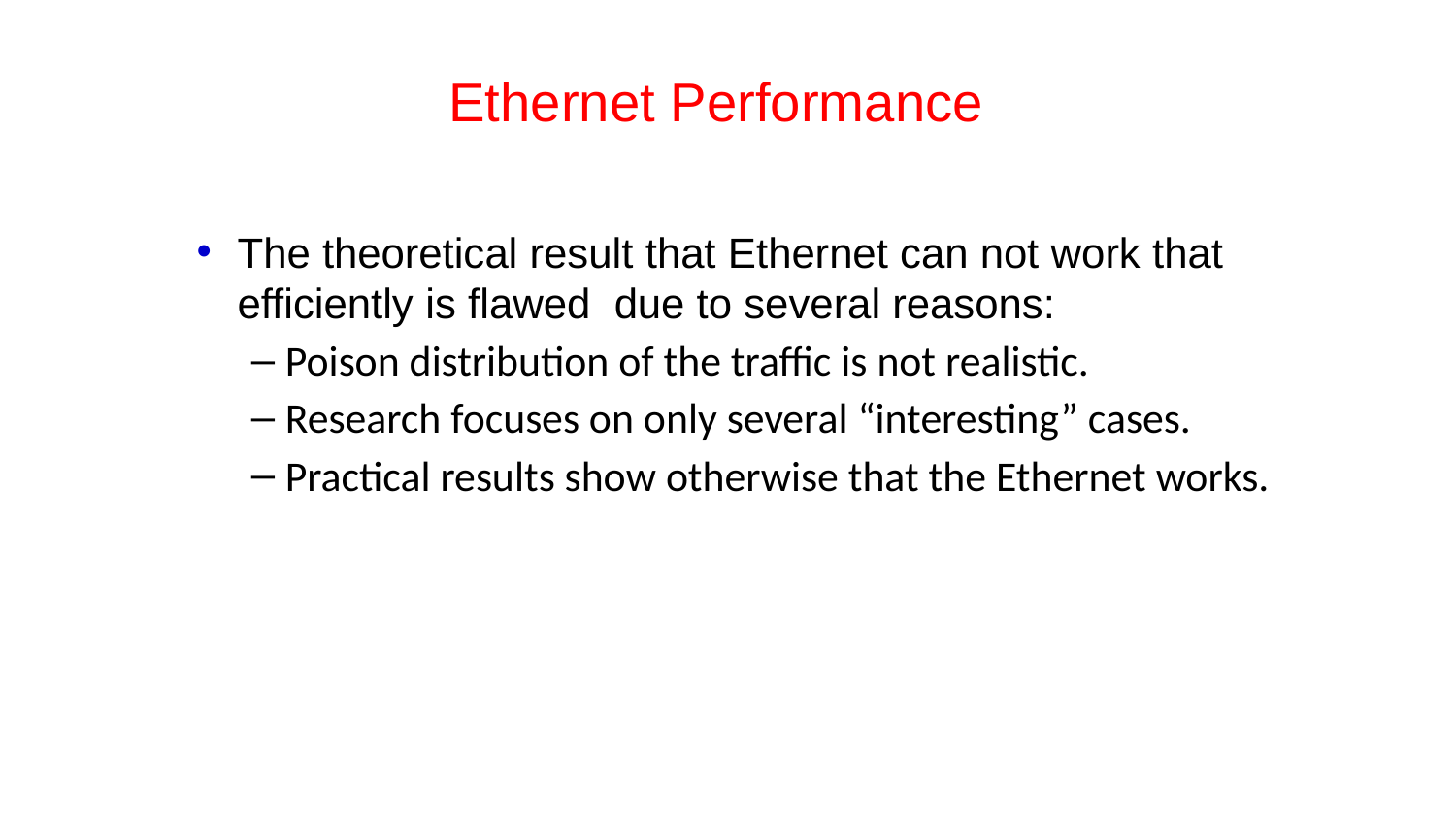

# Ethernet Performance
The theoretical result that Ethernet can not work that efficiently is flawed  due to several reasons:
Poison distribution of the traffic is not realistic.
Research focuses on only several “interesting” cases.
Practical results show otherwise that the Ethernet works.